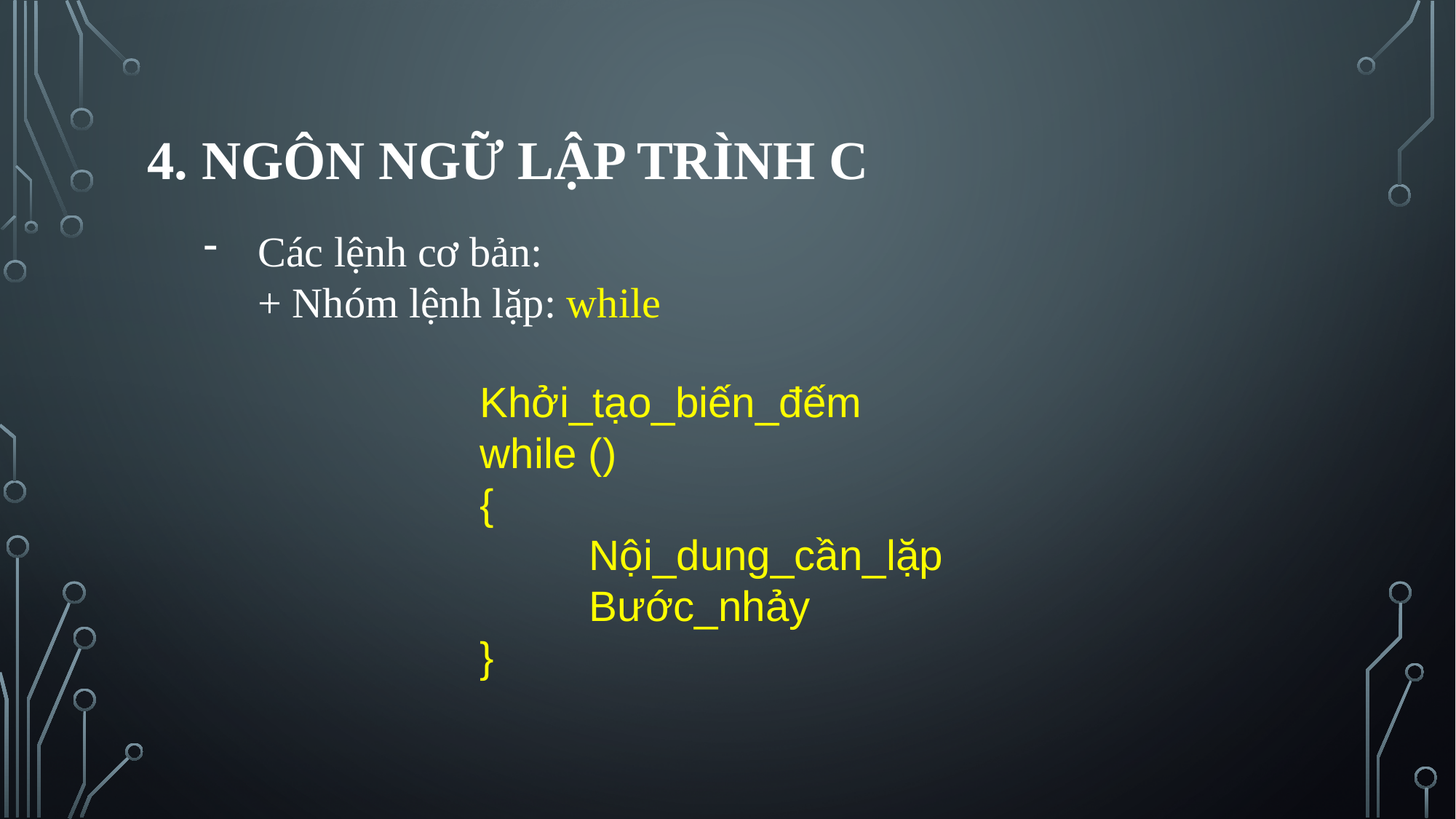

# 4. NGÔN NGỮ LẬP TRÌNH C
Các lệnh cơ bản:
+ Nhóm lệnh lặp: while
Khởi_tạo_biến_đếm
while ()
{
	Nội_dung_cần_lặp
	Bước_nhảy
}